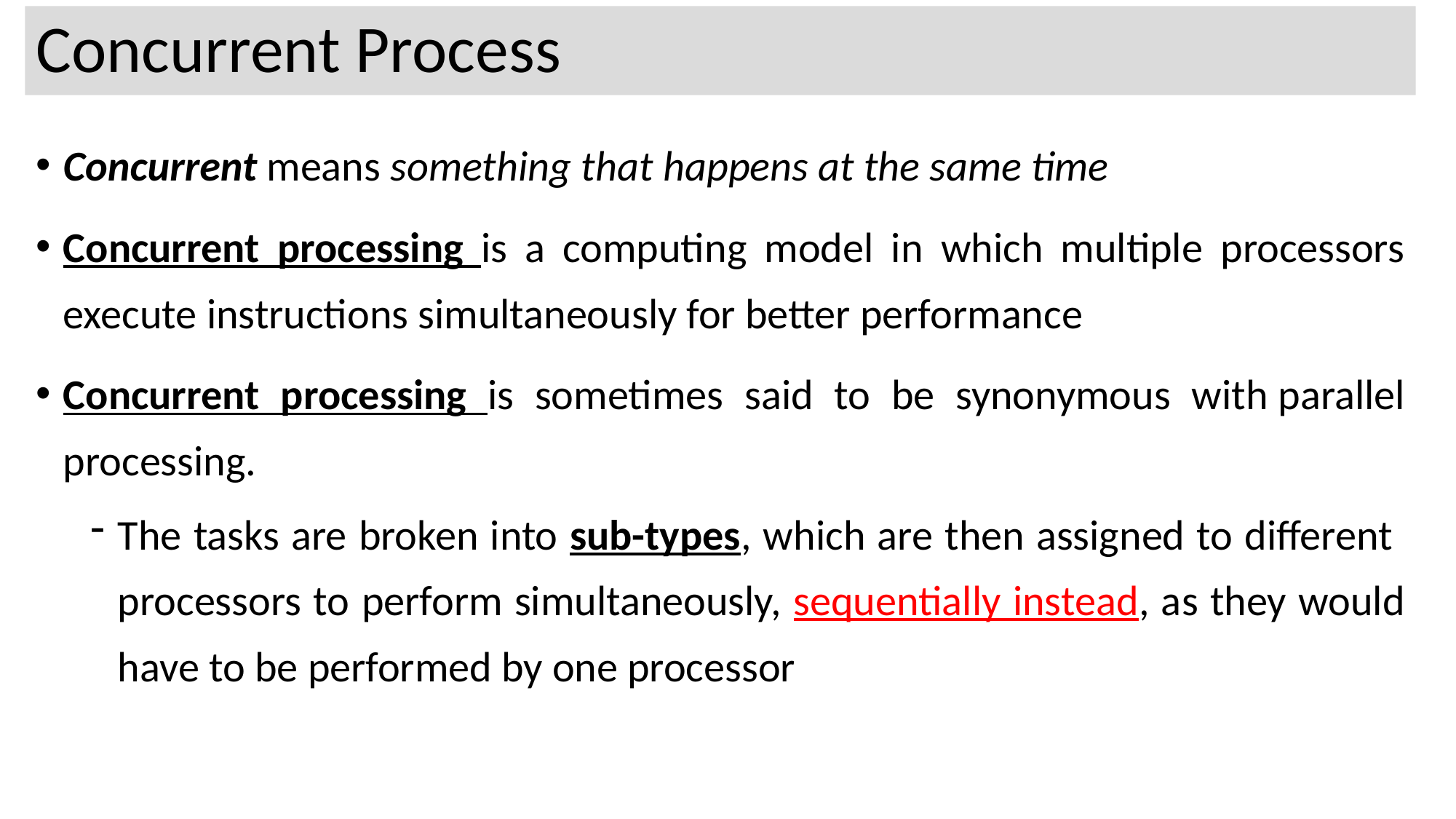

# Concurrent Process
Concurrent means something that happens at the same time
Concurrent processing is a computing model in which multiple processors execute instructions simultaneously for better performance
Concurrent processing is sometimes said to be synonymous with parallel processing.
The tasks are broken into sub-types, which are then assigned to different  processors to perform simultaneously, sequentially instead, as they would have to be performed by one processor